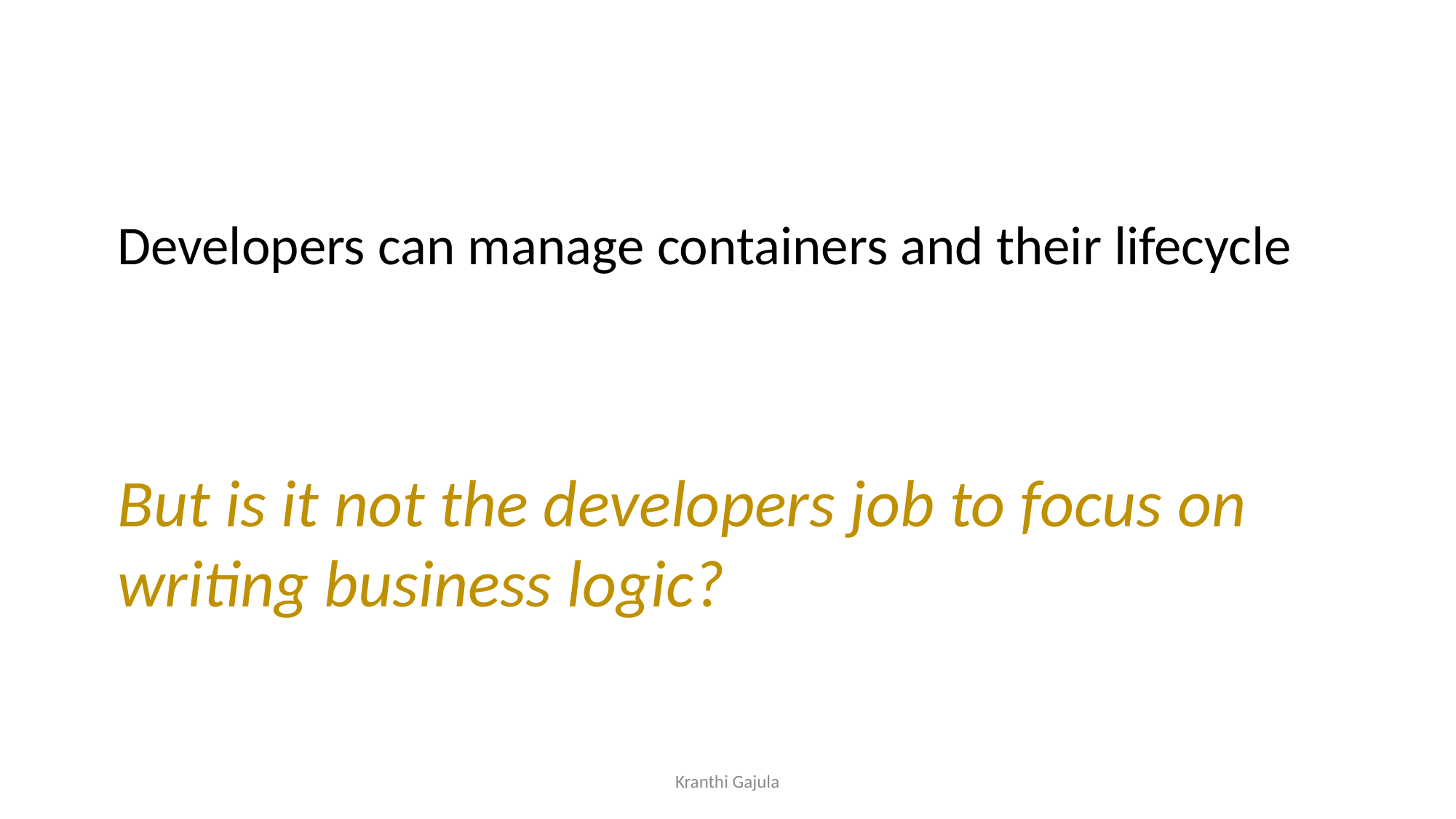

Developers can manage containers and their lifecycle
But is it not the developers job to focus on writing business logic?
Kranthi Gajula